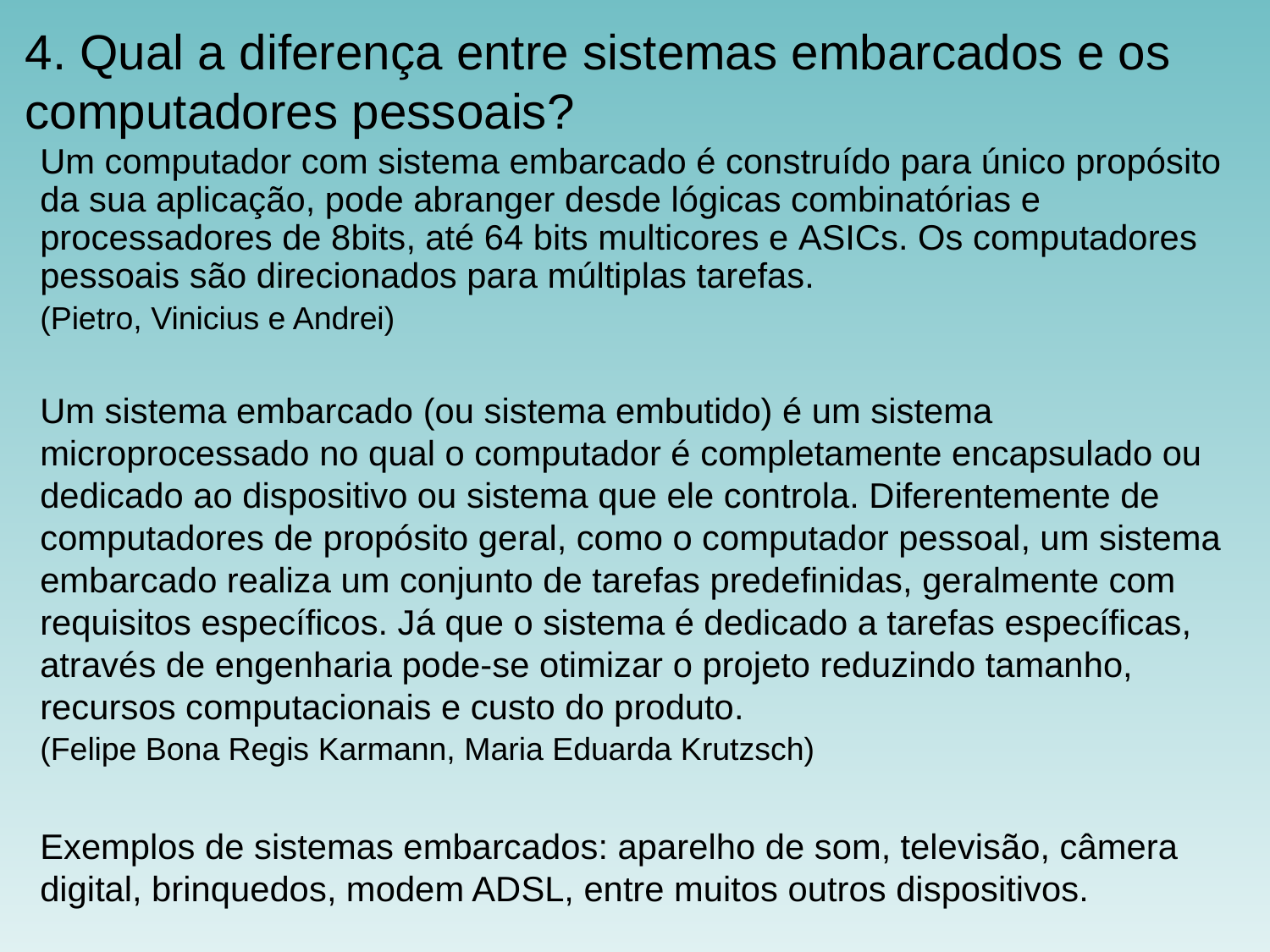

# 4. Qual a diferença entre sistemas embarcados e os computadores pessoais?
Um computador com sistema embarcado é construído para único propósito da sua aplicação, pode abranger desde lógicas combinatórias e processadores de 8bits, até 64 bits multicores e ASICs. Os computadores pessoais são direcionados para múltiplas tarefas.
(Pietro, Vinicius e Andrei)

Um sistema embarcado (ou sistema embutido) é um sistema microprocessado no qual o computador é completamente encapsulado ou dedicado ao dispositivo ou sistema que ele controla. Diferentemente de computadores de propósito geral, como o computador pessoal, um sistema embarcado realiza um conjunto de tarefas predefinidas, geralmente com requisitos específicos. Já que o sistema é dedicado a tarefas específicas, através de engenharia pode-se otimizar o projeto reduzindo tamanho, recursos computacionais e custo do produto.
(Felipe Bona Regis Karmann, Maria Eduarda Krutzsch)

Exemplos de sistemas embarcados: aparelho de som, televisão, câmera digital, brinquedos, modem ADSL, entre muitos outros dispositivos.